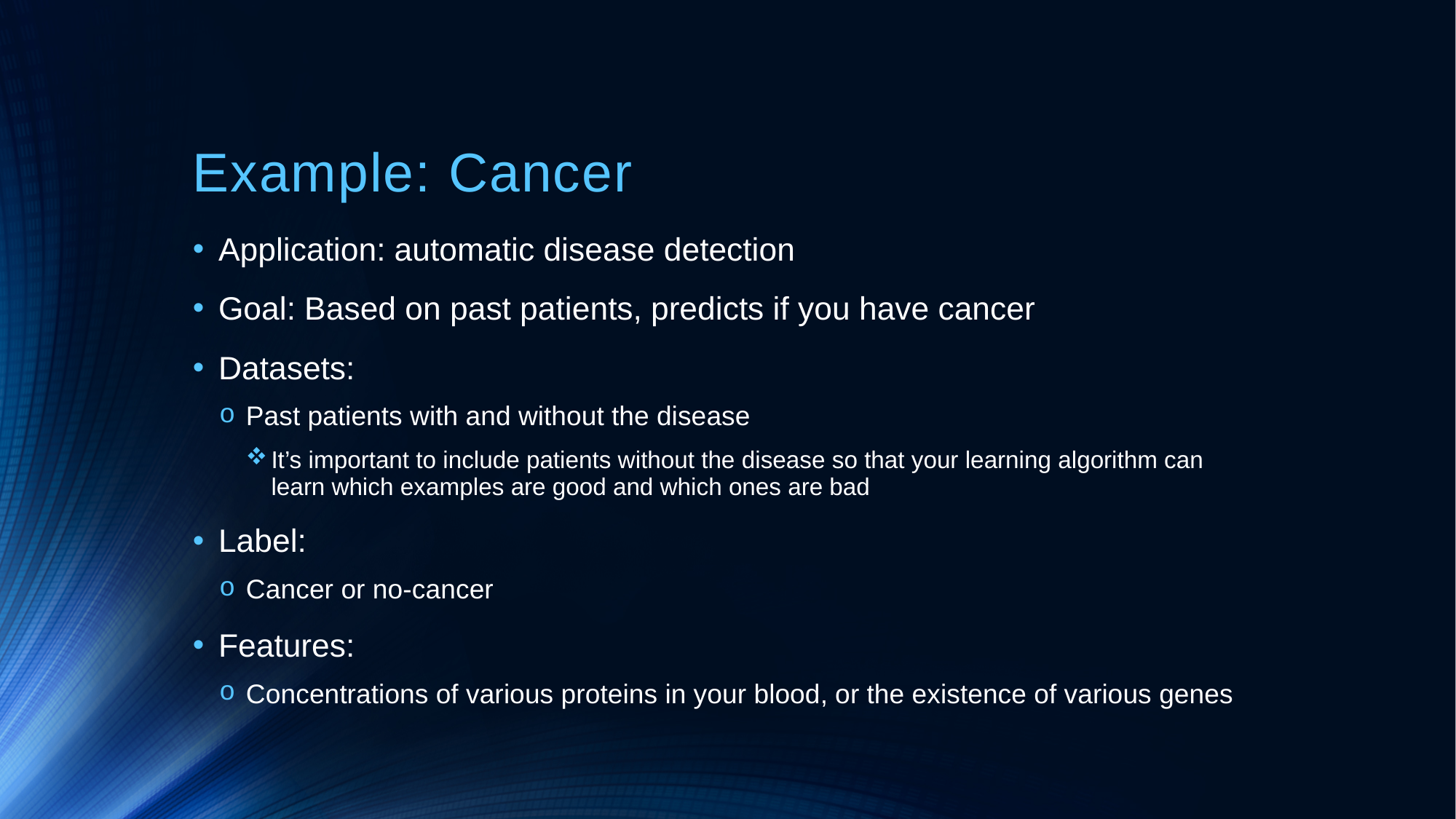

# Example: Cancer
Application: automatic disease detection
Goal: Based on past patients, predicts if you have cancer
Datasets:
Past patients with and without the disease
It’s important to include patients without the disease so that your learning algorithm can learn which examples are good and which ones are bad
Label:
Cancer or no-cancer
Features:
Concentrations of various proteins in your blood, or the existence of various genes